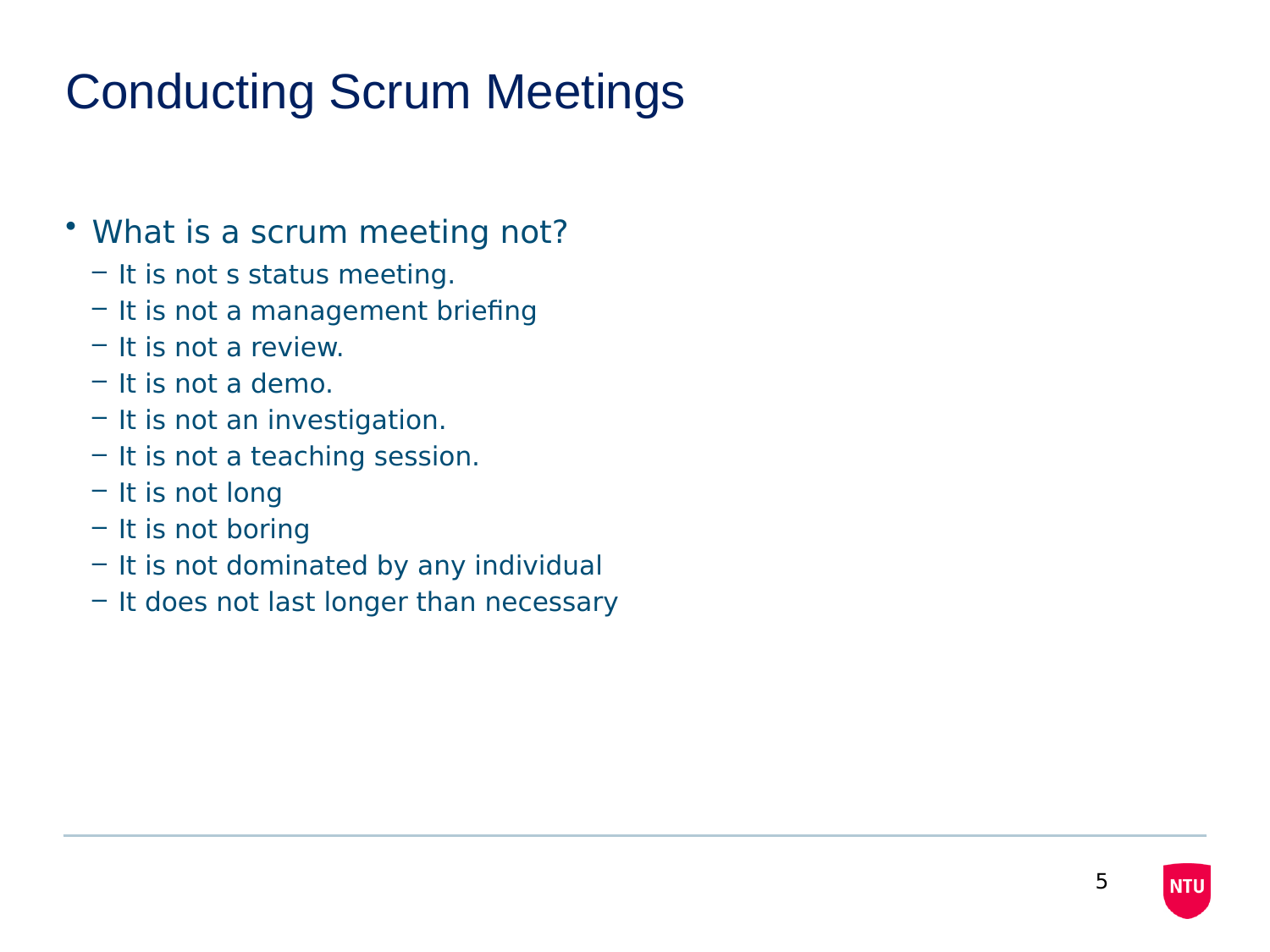

# Conducting Scrum Meetings
What is a scrum meeting not?
It is not s status meeting.
It is not a management briefing
It is not a review.
It is not a demo.
It is not an investigation.
It is not a teaching session.
It is not long
It is not boring
It is not dominated by any individual
It does not last longer than necessary

5